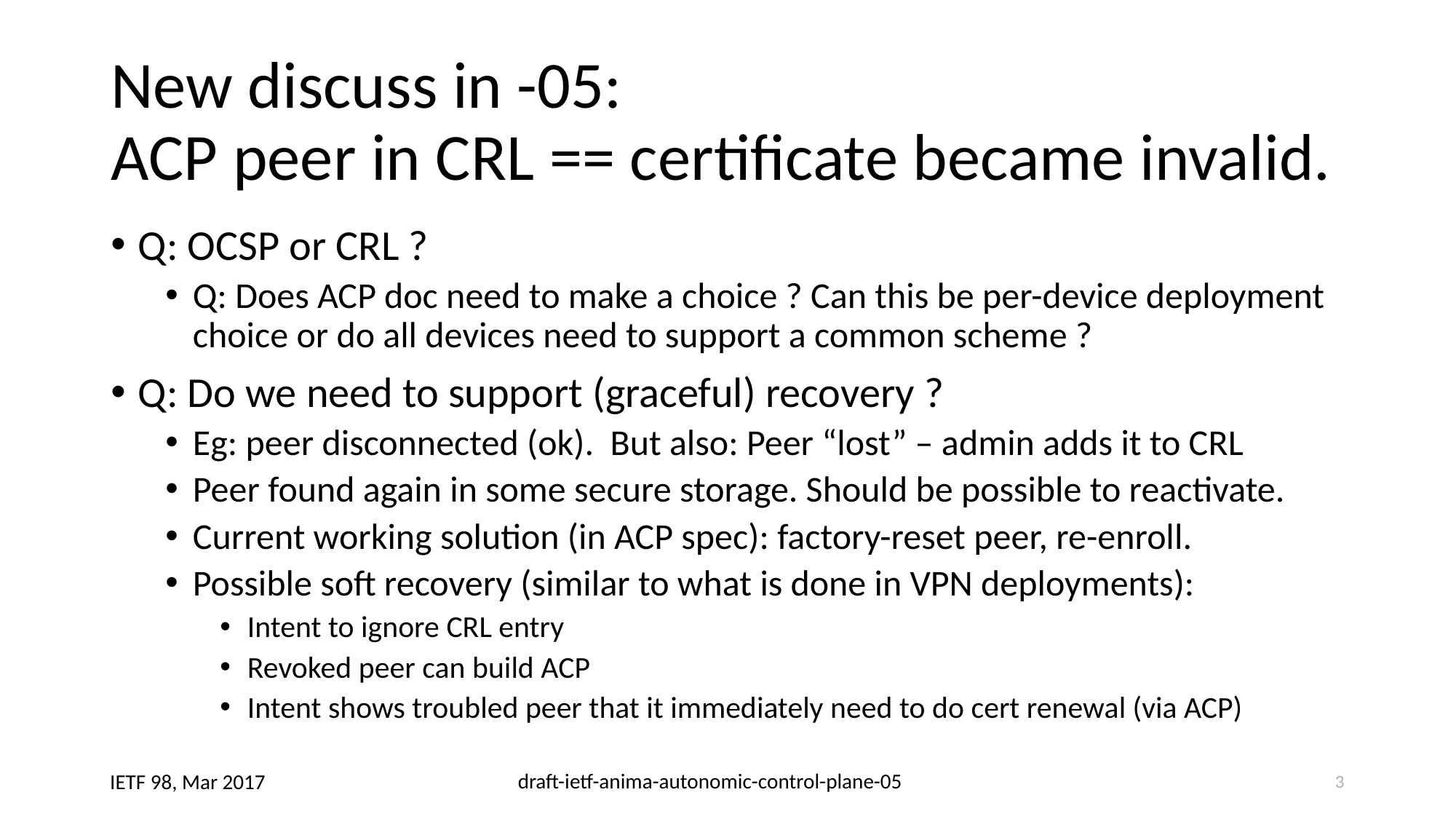

# New discuss in -05: ACP peer in CRL == certificate became invalid.
Q: OCSP or CRL ?
Q: Does ACP doc need to make a choice ? Can this be per-device deployment choice or do all devices need to support a common scheme ?
Q: Do we need to support (graceful) recovery ?
Eg: peer disconnected (ok).  But also: Peer “lost” – admin adds it to CRL
Peer found again in some secure storage. Should be possible to reactivate.
Current working solution (in ACP spec): factory-reset peer, re-enroll.
Possible soft recovery (similar to what is done in VPN deployments):
Intent to ignore CRL entry
Revoked peer can build ACP
Intent shows troubled peer that it immediately need to do cert renewal (via ACP)
3